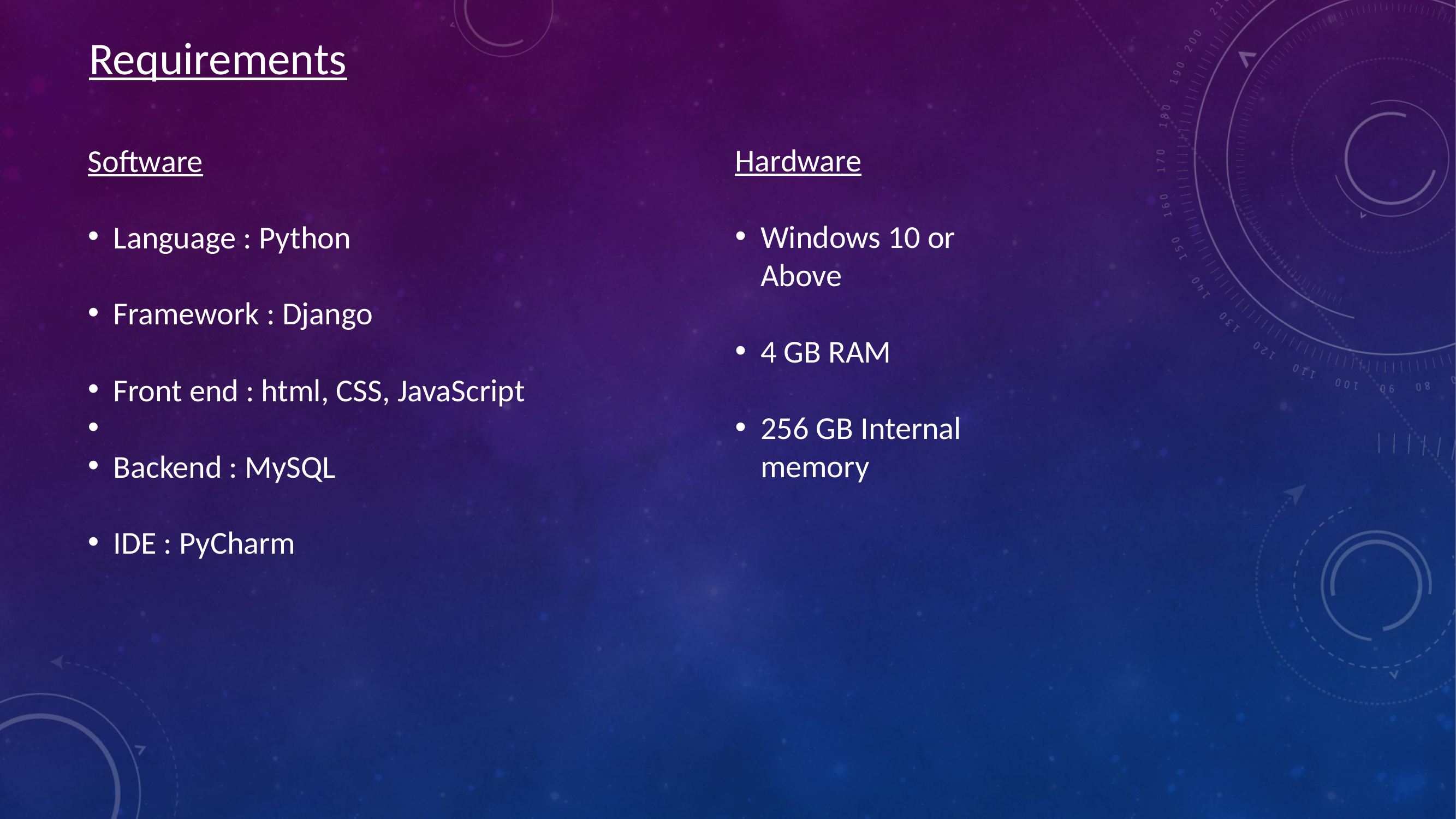

Requirements

Software

Language : Python

Framework : Django

Front end : html, CSS, JavaScript

Backend : MySQL

IDE : PyCharm

Hardware

Windows 10 or Above

4 GB RAM

256 GB Internal memory